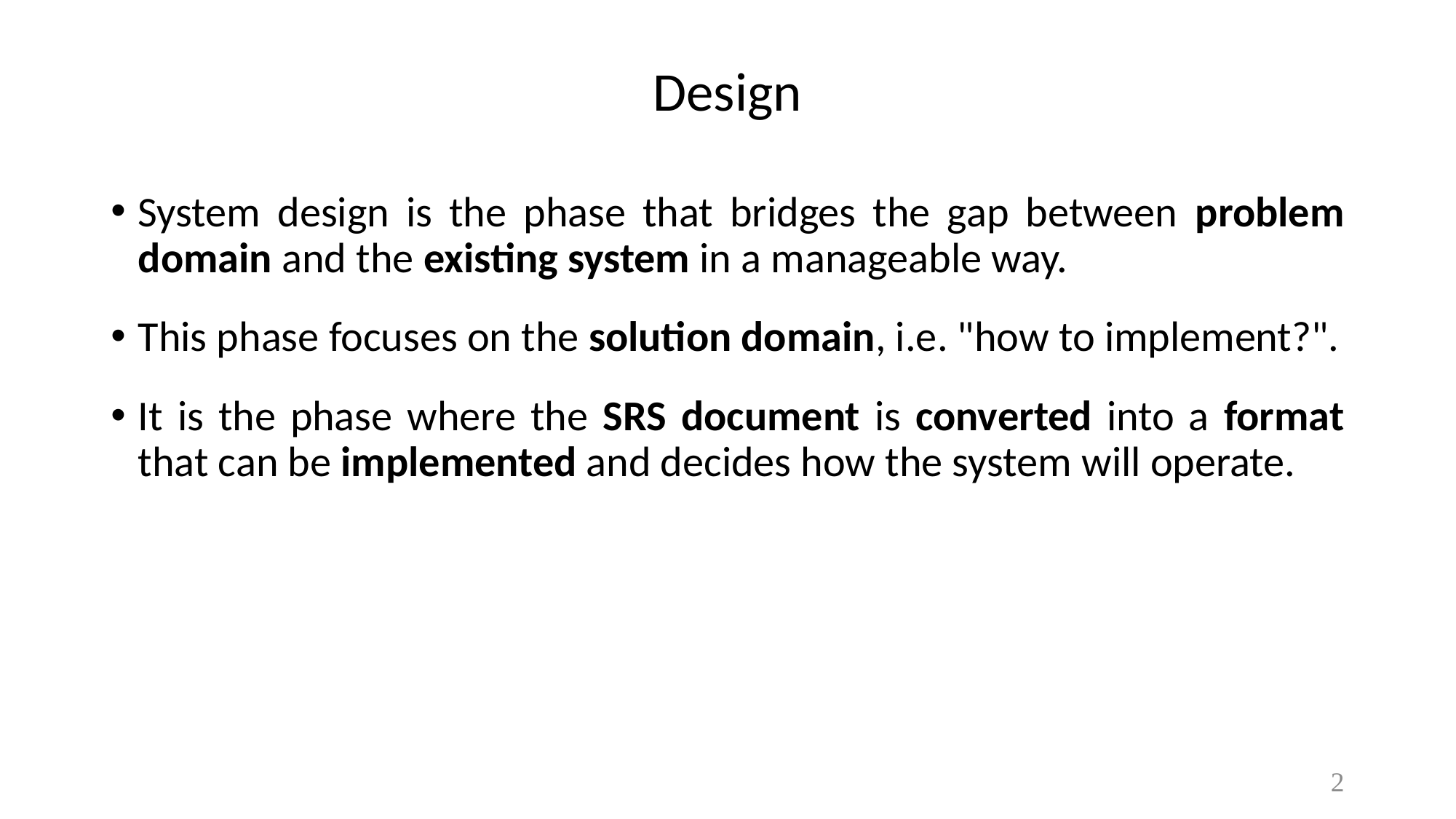

# Design
System design is the phase that bridges the gap between problem domain and the existing system in a manageable way.
This phase focuses on the solution domain, i.e. "how to implement?".
It is the phase where the SRS document is converted into a format that can be implemented and decides how the system will operate.
2